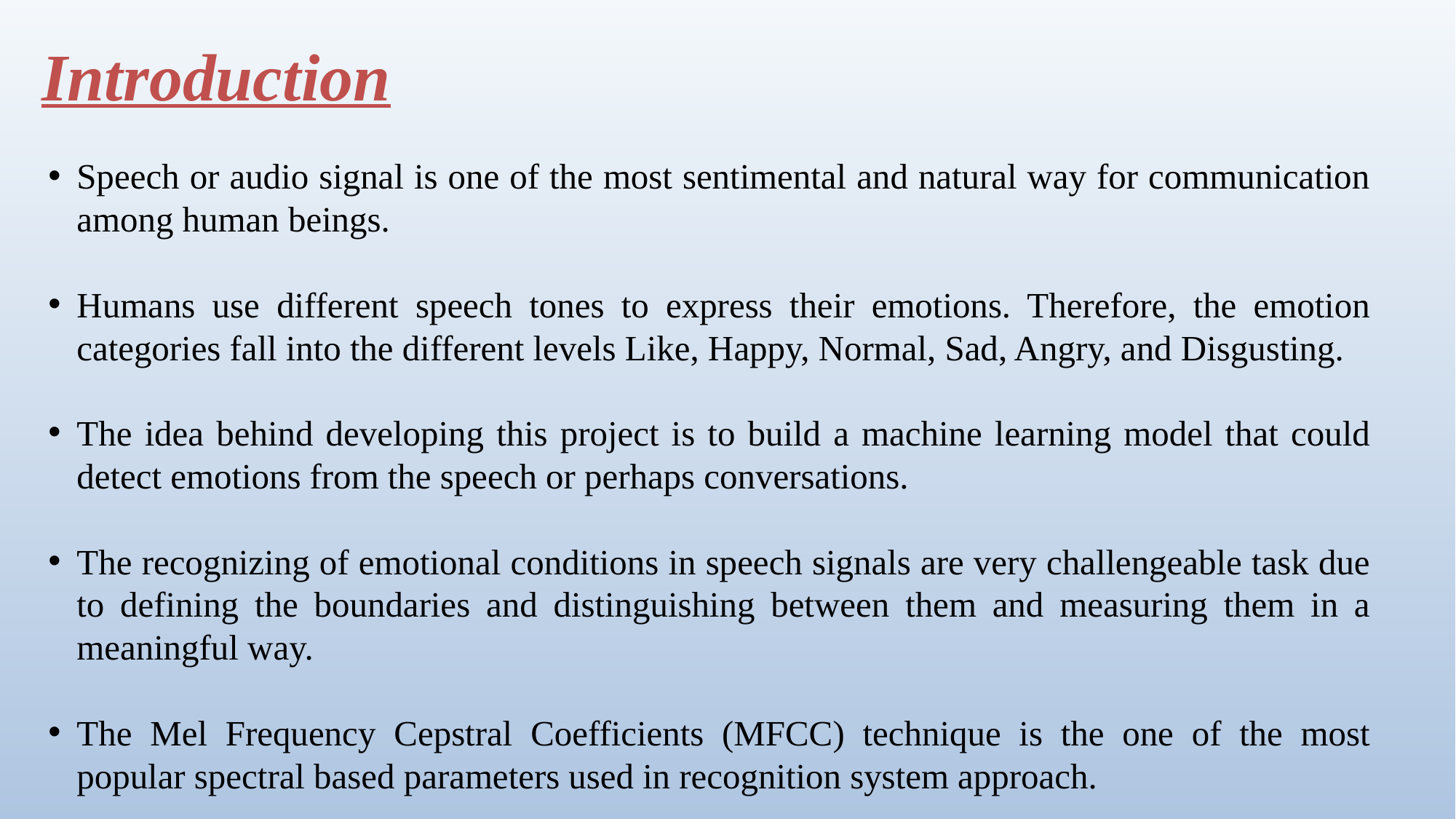

# Introduction
Speech or audio signal is one of the most sentimental and natural way for communication among human beings.

Humans use different speech tones to express their emotions. Therefore, the emotion categories fall into the different levels Like, Happy, Normal, Sad, Angry, and Disgusting.

The idea behind developing this project is to build a machine learning model that could detect emotions from the speech or perhaps conversations.

The recognizing of emotional conditions in speech signals are very challengeable task due to defining the boundaries and distinguishing between them and measuring them in a meaningful way.

The Mel Frequency Cepstral Coefficients (MFCC) technique is the one of the most popular spectral based parameters used in recognition system approach.